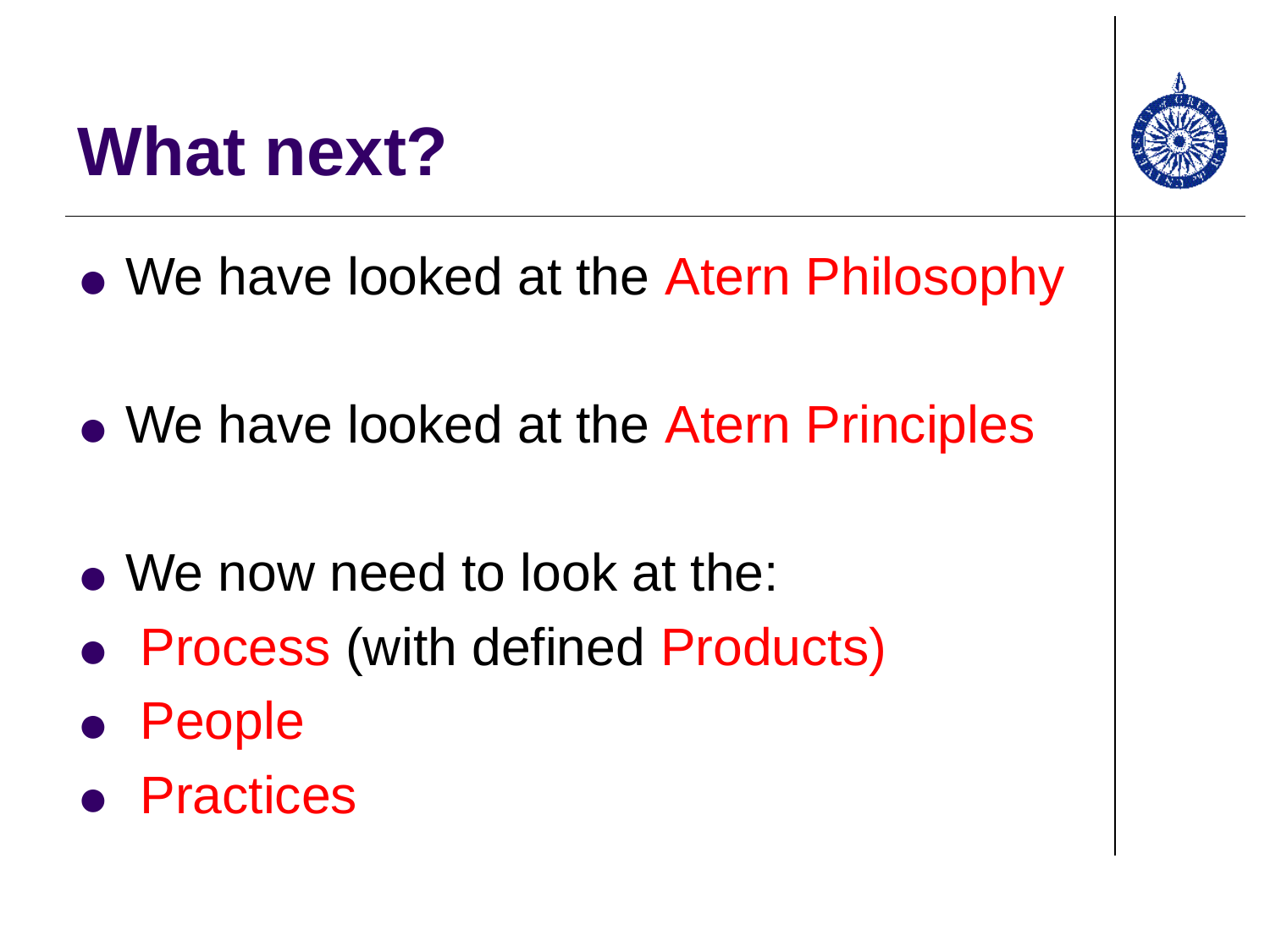

# What next?
We have looked at the Atern Philosophy

We have looked at the Atern Principles

We now need to look at the:
 Process (with defined Products)
 People
 Practices